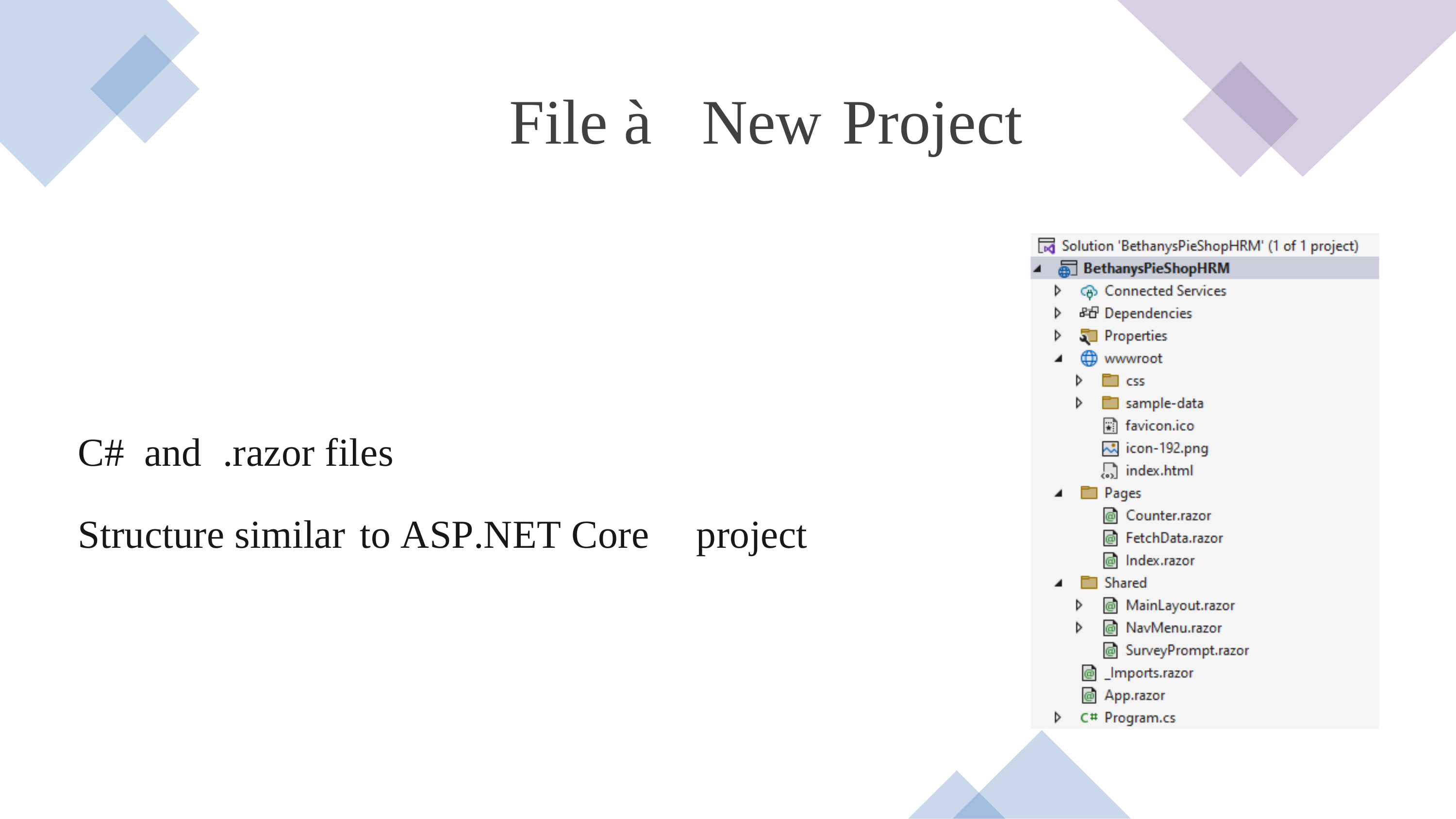

File à
New
Project

C# and  .razor files
Structure similar to ASP.NET Core
project